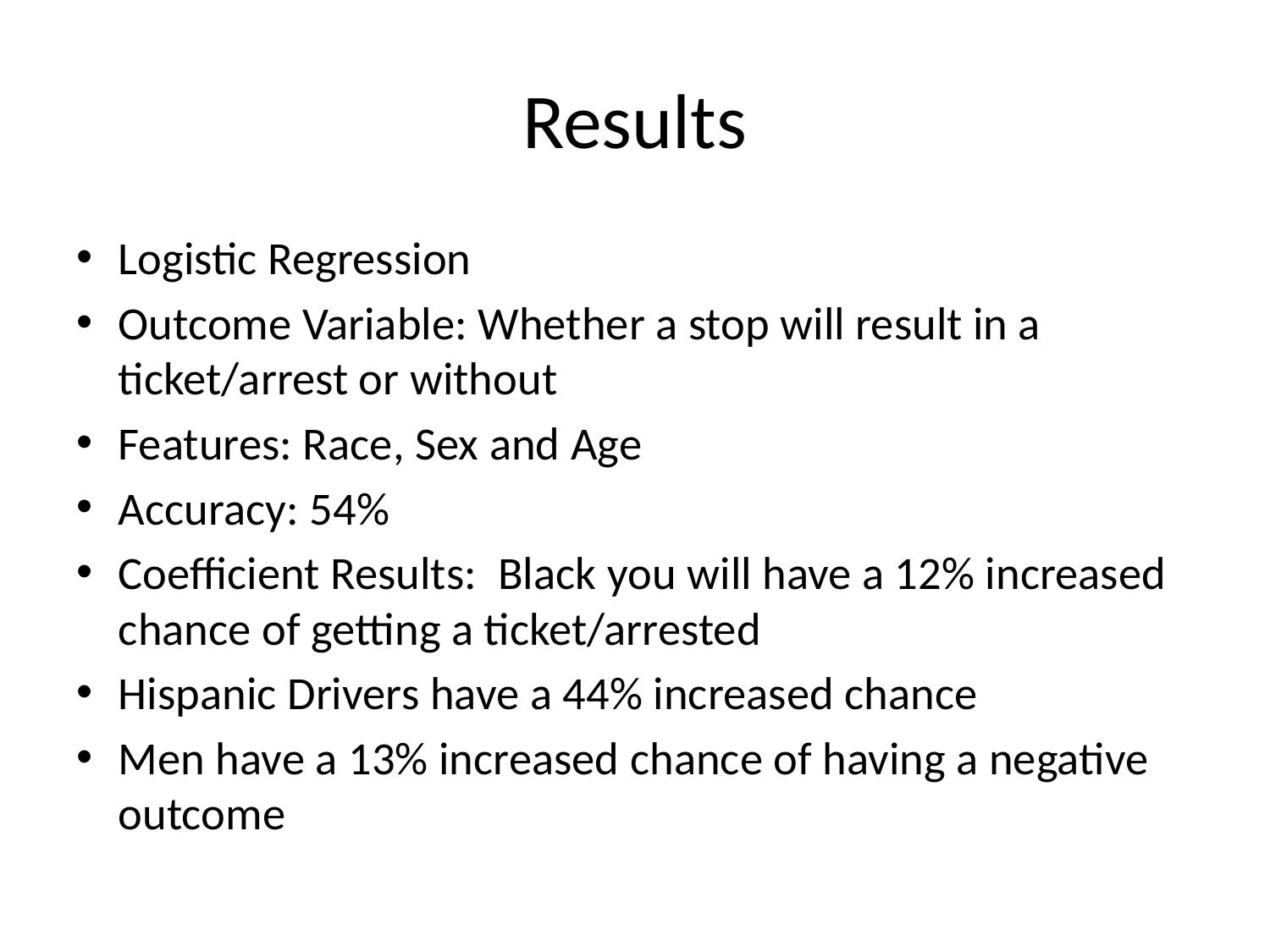

# Results
Logistic Regression
Outcome Variable: Whether a stop will result in a ticket/arrest or without
Features: Race, Sex and Age
Accuracy: 54%
Coefficient Results:  Black you will have a 12% increased chance of getting a ticket/arrested
Hispanic Drivers have a 44% increased chance
Men have a 13% increased chance of having a negative outcome